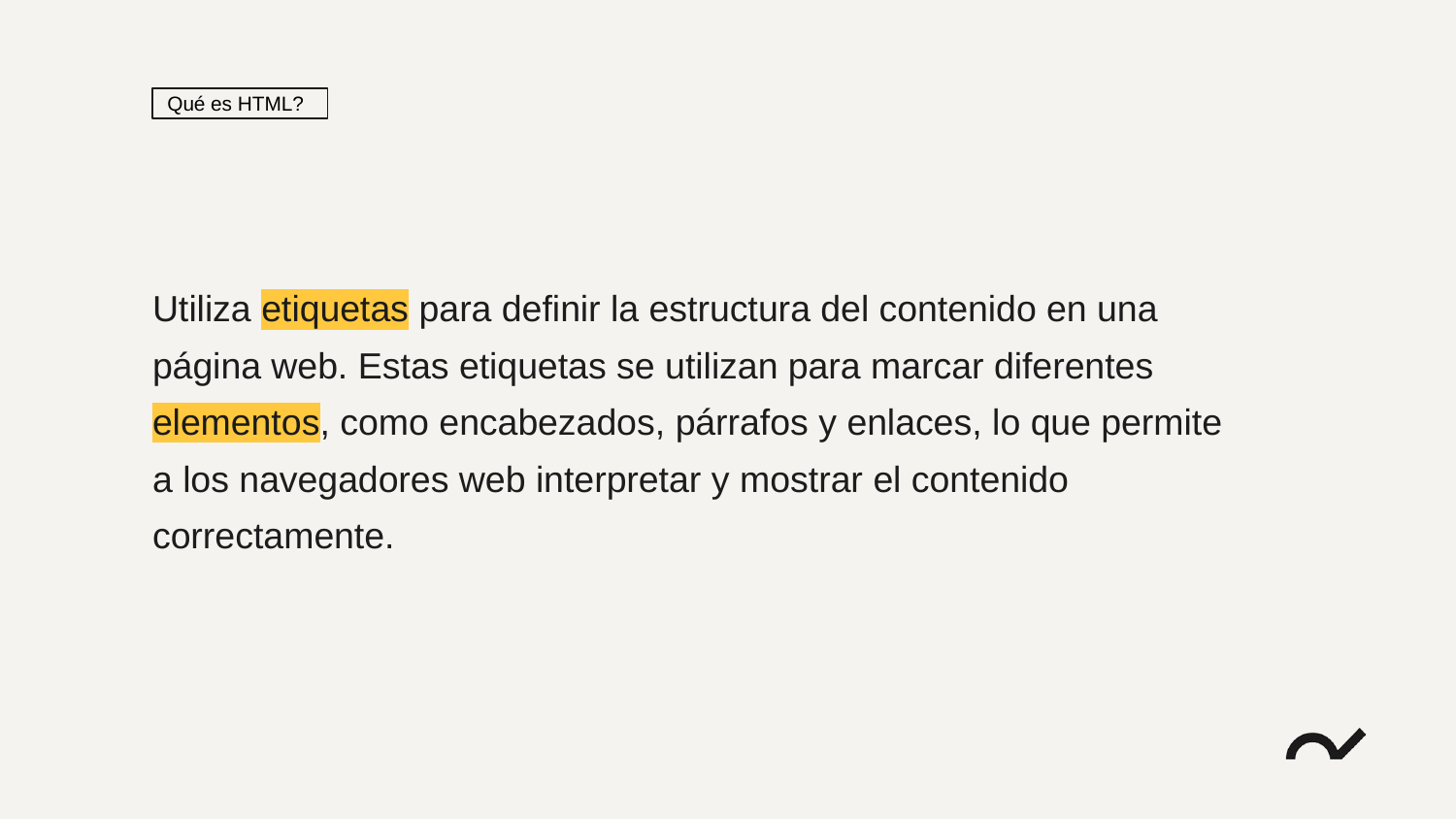

Qué es HTML?
Utiliza etiquetas para definir la estructura del contenido en una página web. Estas etiquetas se utilizan para marcar diferentes elementos, como encabezados, párrafos y enlaces, lo que permite a los navegadores web interpretar y mostrar el contenido correctamente.